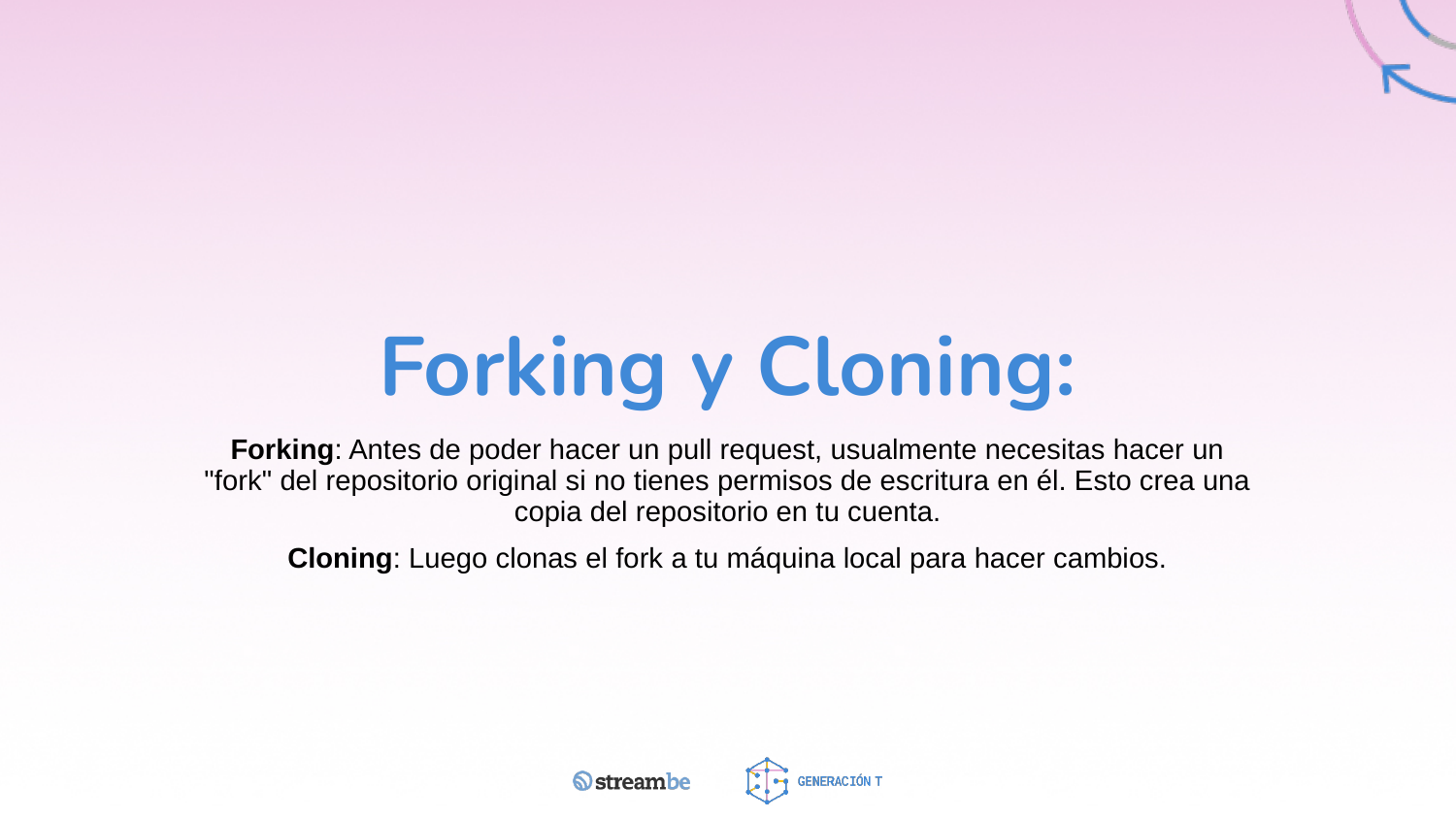

# Forking y Cloning:
Forking: Antes de poder hacer un pull request, usualmente necesitas hacer un "fork" del repositorio original si no tienes permisos de escritura en él. Esto crea una copia del repositorio en tu cuenta.
Cloning: Luego clonas el fork a tu máquina local para hacer cambios.